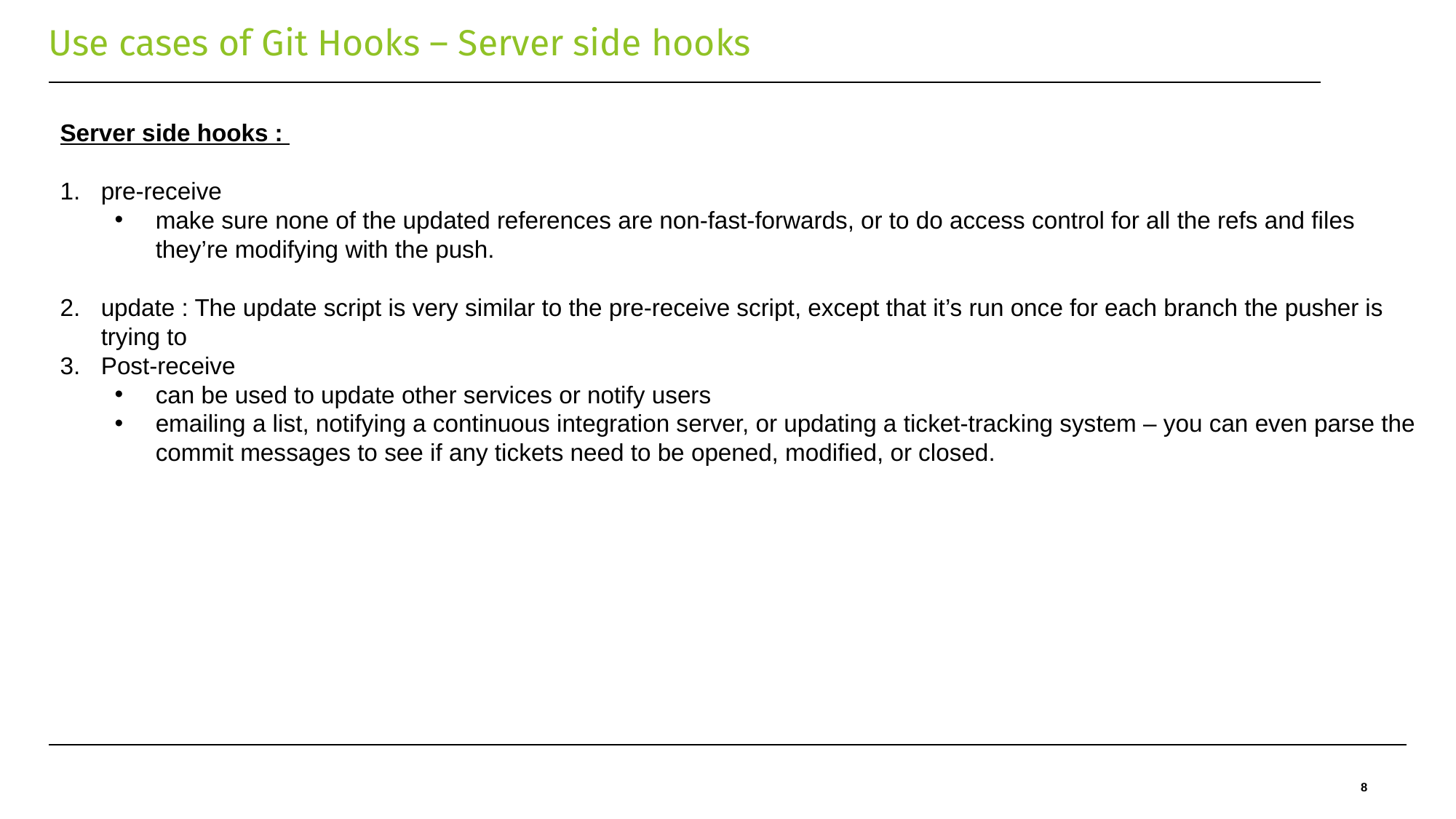

# Use cases of Git Hooks – Server side hooks
Server side hooks :

pre-receive
make sure none of the updated references are non-fast-forwards, or to do access control for all the refs and files they’re modifying with the push.

update : The update script is very similar to the pre-receive script, except that it’s run once for each branch the pusher is trying to
Post-receive
can be used to update other services or notify users
emailing a list, notifying a continuous integration server, or updating a ticket-tracking system – you can even parse the commit messages to see if any tickets need to be opened, modified, or closed.